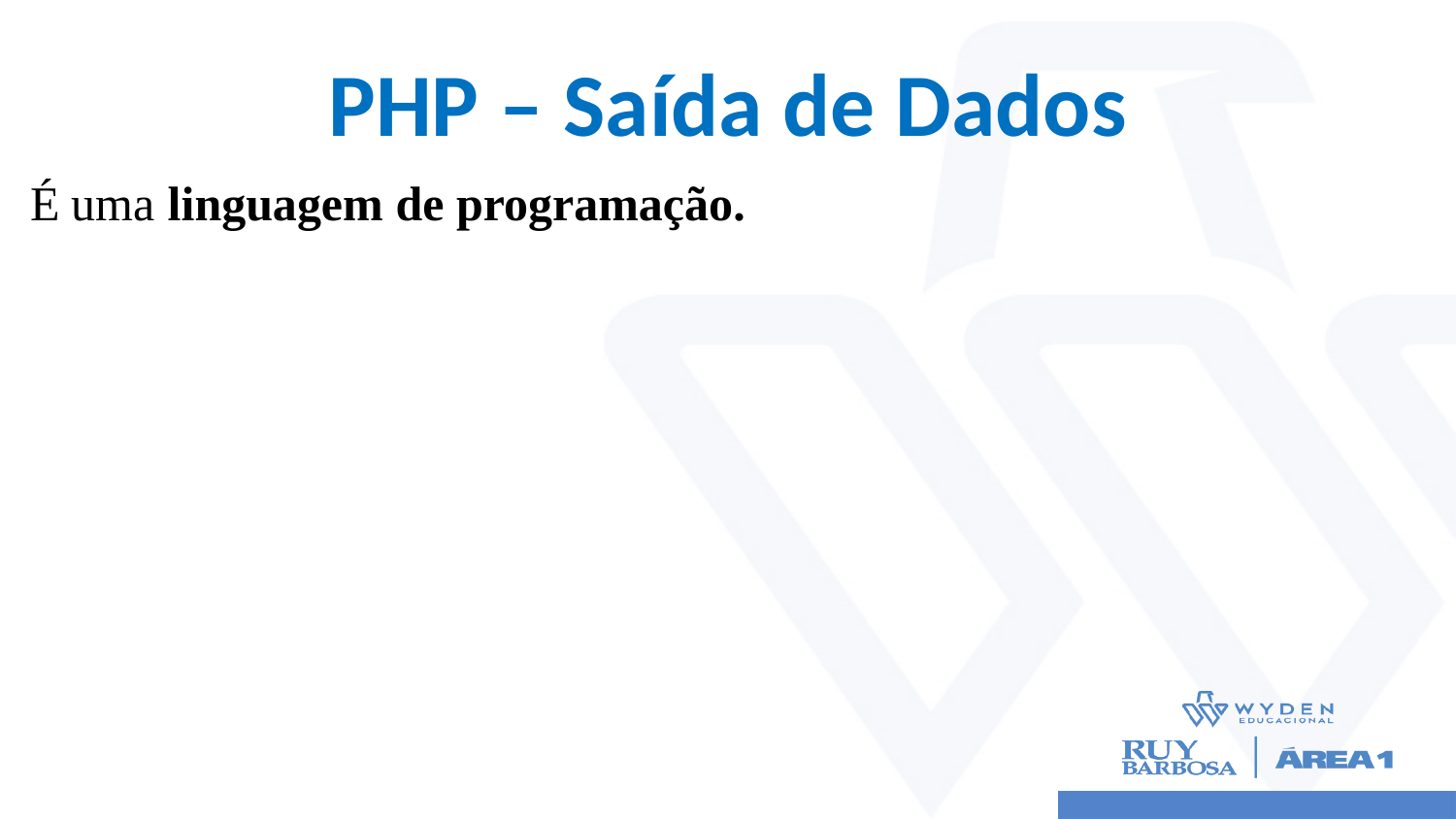

# PHP – Saída de Dados
É uma linguagem de programação.